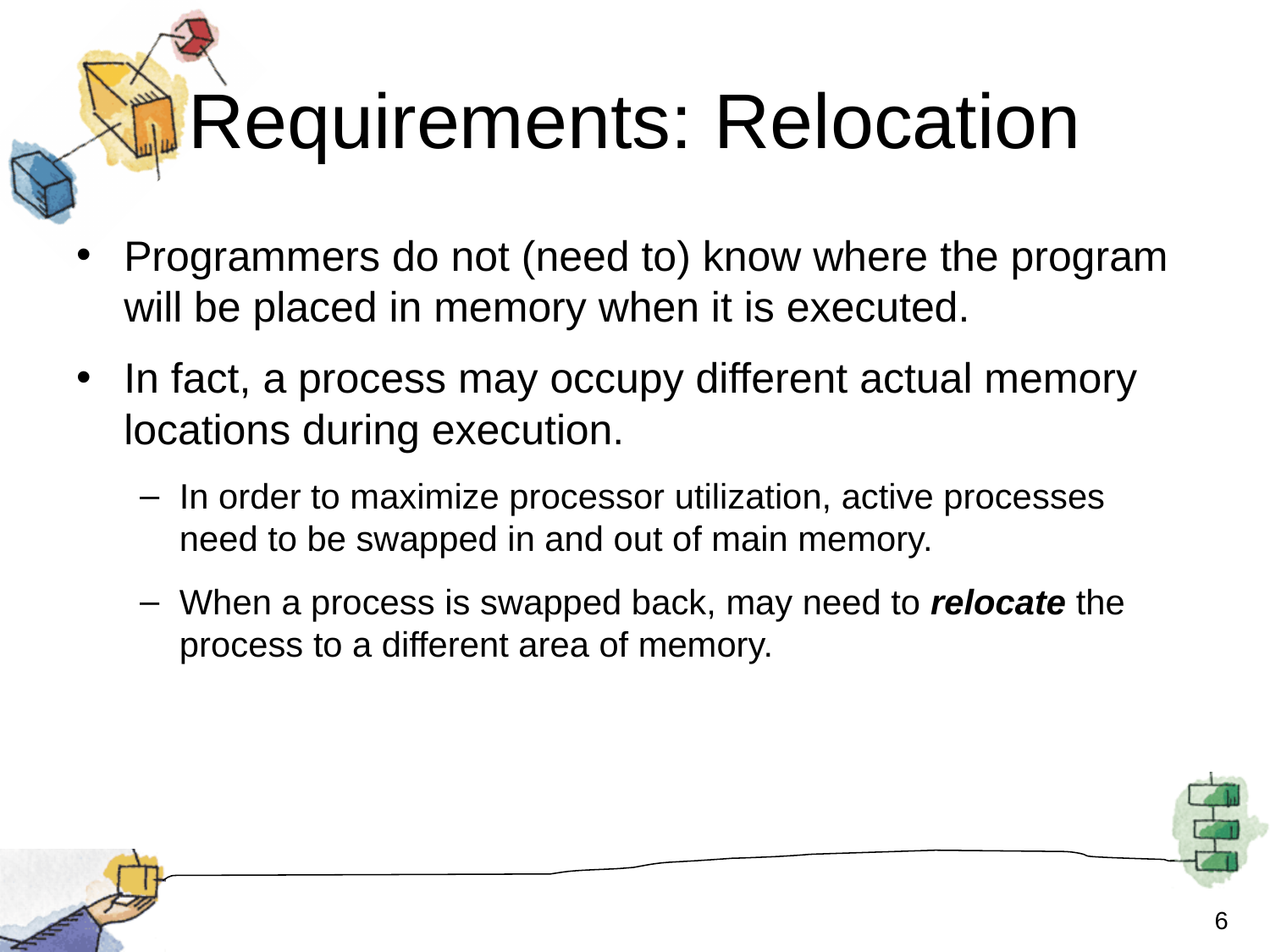

# Requirements: Relocation
Programmers do not (need to) know where the program will be placed in memory when it is executed.
In fact, a process may occupy different actual memory locations during execution.
In order to maximize processor utilization, active processes need to be swapped in and out of main memory.
When a process is swapped back, may need to relocate the process to a different area of memory.